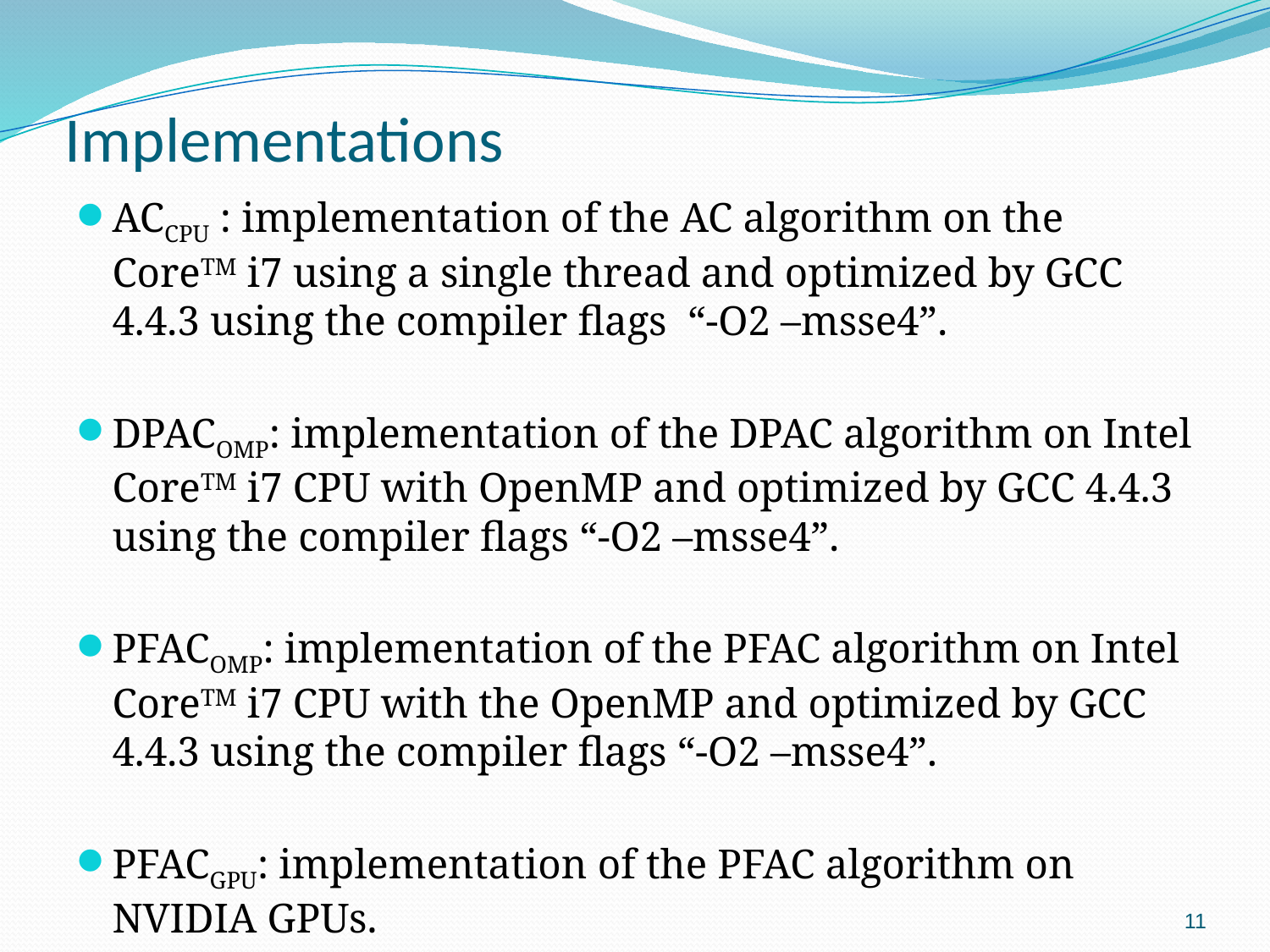

# Implementations
ACCPU : implementation of the AC algorithm on the CoreTM i7 using a single thread and optimized by GCC 4.4.3 using the compiler flags  “-O2 –msse4”.

DPACOMP: implementation of the DPAC algorithm on Intel CoreTM i7 CPU with OpenMP and optimized by GCC 4.4.3 using the compiler flags “-O2 –msse4”.

PFACOMP: implementation of the PFAC algorithm on Intel CoreTM i7 CPU with the OpenMP and optimized by GCC 4.4.3 using the compiler flags “-O2 –msse4”.

PFACGPU: implementation of the PFAC algorithm on NVIDIA GPUs.
11